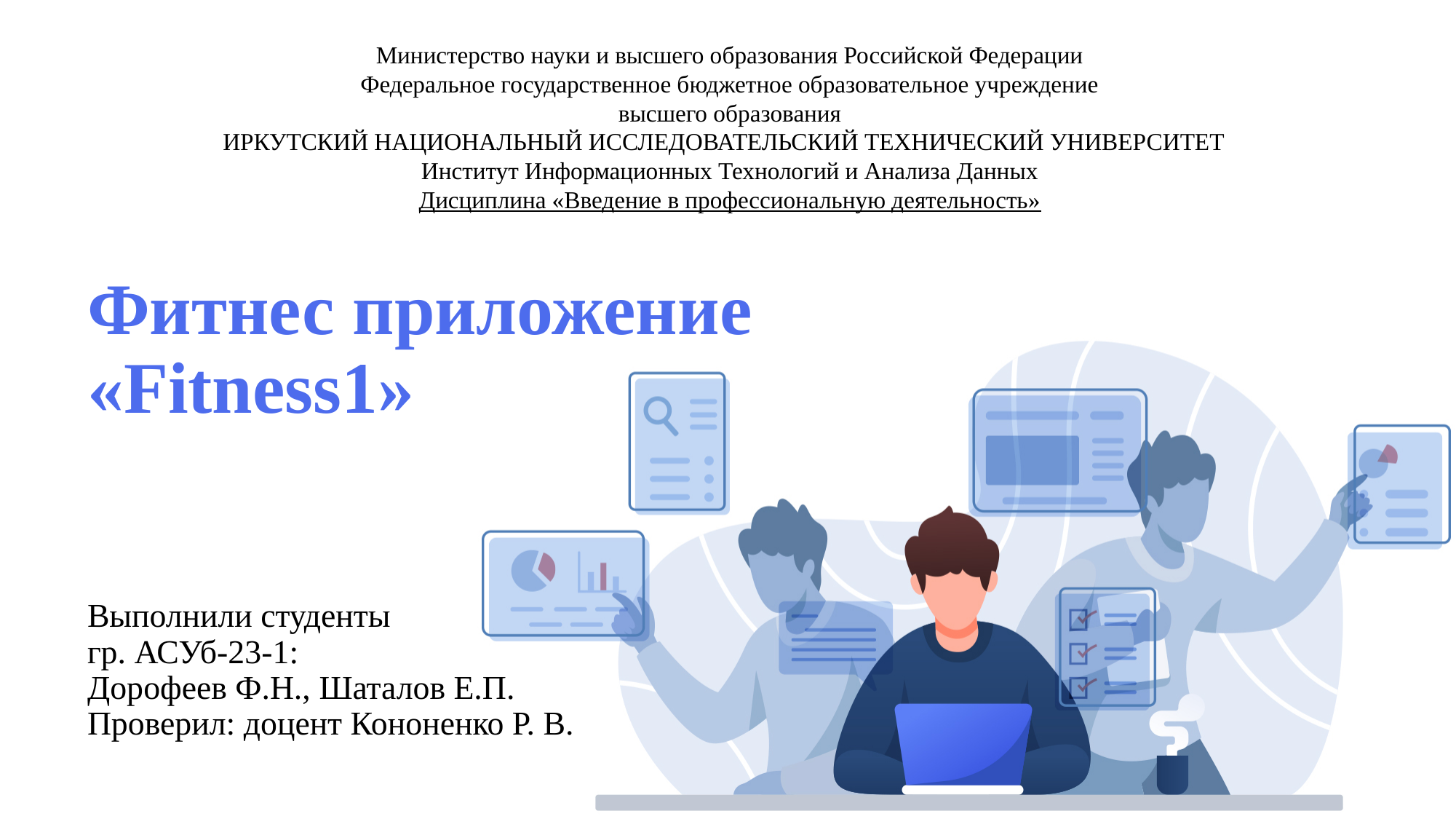

Министерство науки и высшего образования Российской Федерации
Федеральное государственное бюджетное образовательное учреждение
высшего образования
ИРКУТСКИЙ НАЦИОНАЛЬНЫЙ ИССЛЕДОВАТЕЛЬСКИЙ ТЕХНИЧЕСКИЙ УНИВЕРСИТЕТ  
Институт Информационных Технологий и Анализа Данных
Дисциплина «Введение в профессиональную деятельность»
# Фитнес приложение «Fitness1»
Выполнили студенты                      гр. АСУб-23-1:
Дорофеев Ф.Н., Шаталов Е.П.
Проверил: доцент Кононенко Р. В.